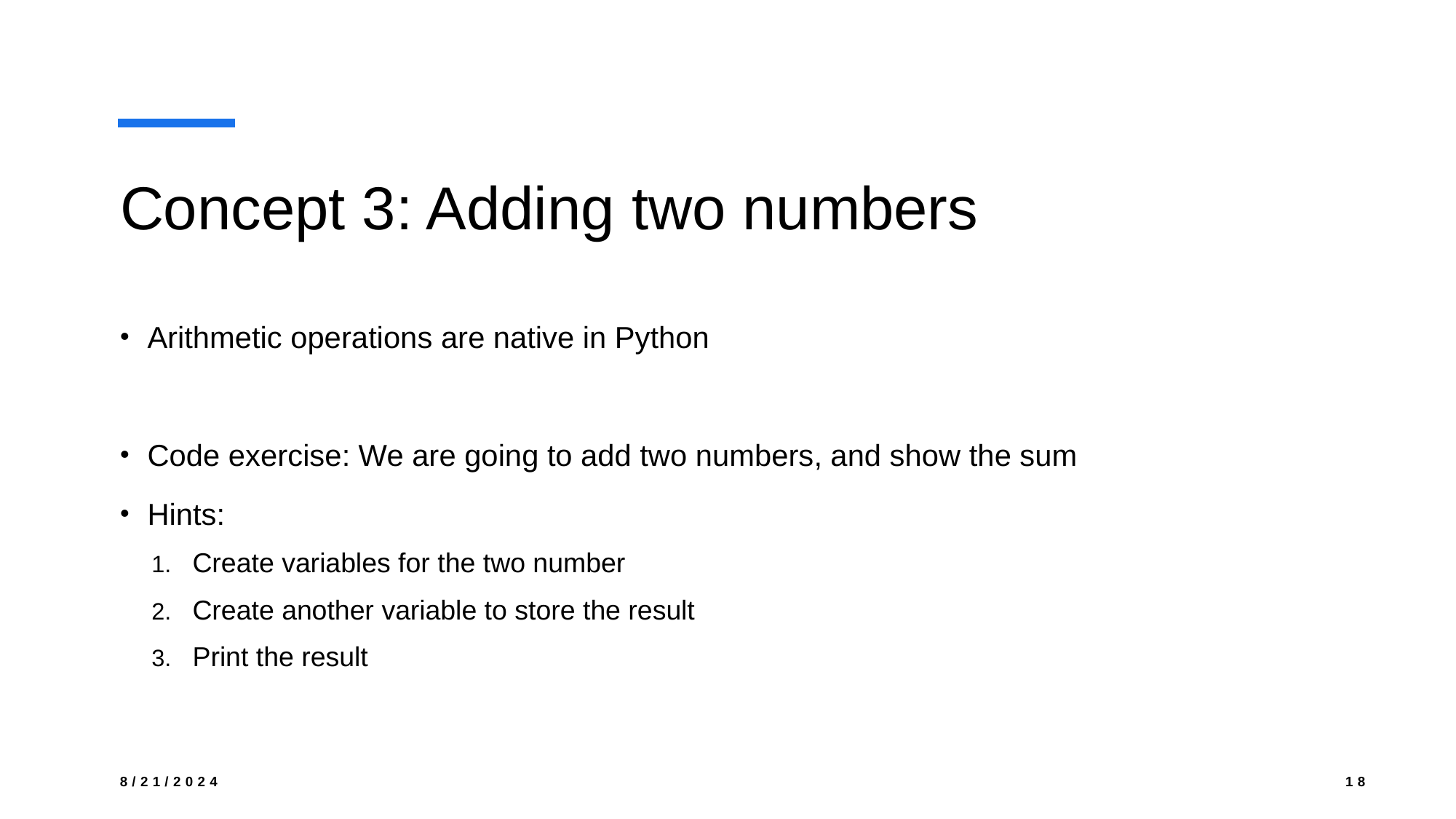

# Concept 3: Adding two numbers
Arithmetic operations are native in Python

Code exercise: We are going to add two numbers, and show the sum
Hints:
Create variables for the two number
Create another variable to store the result
Print the result

8/21/2024
18